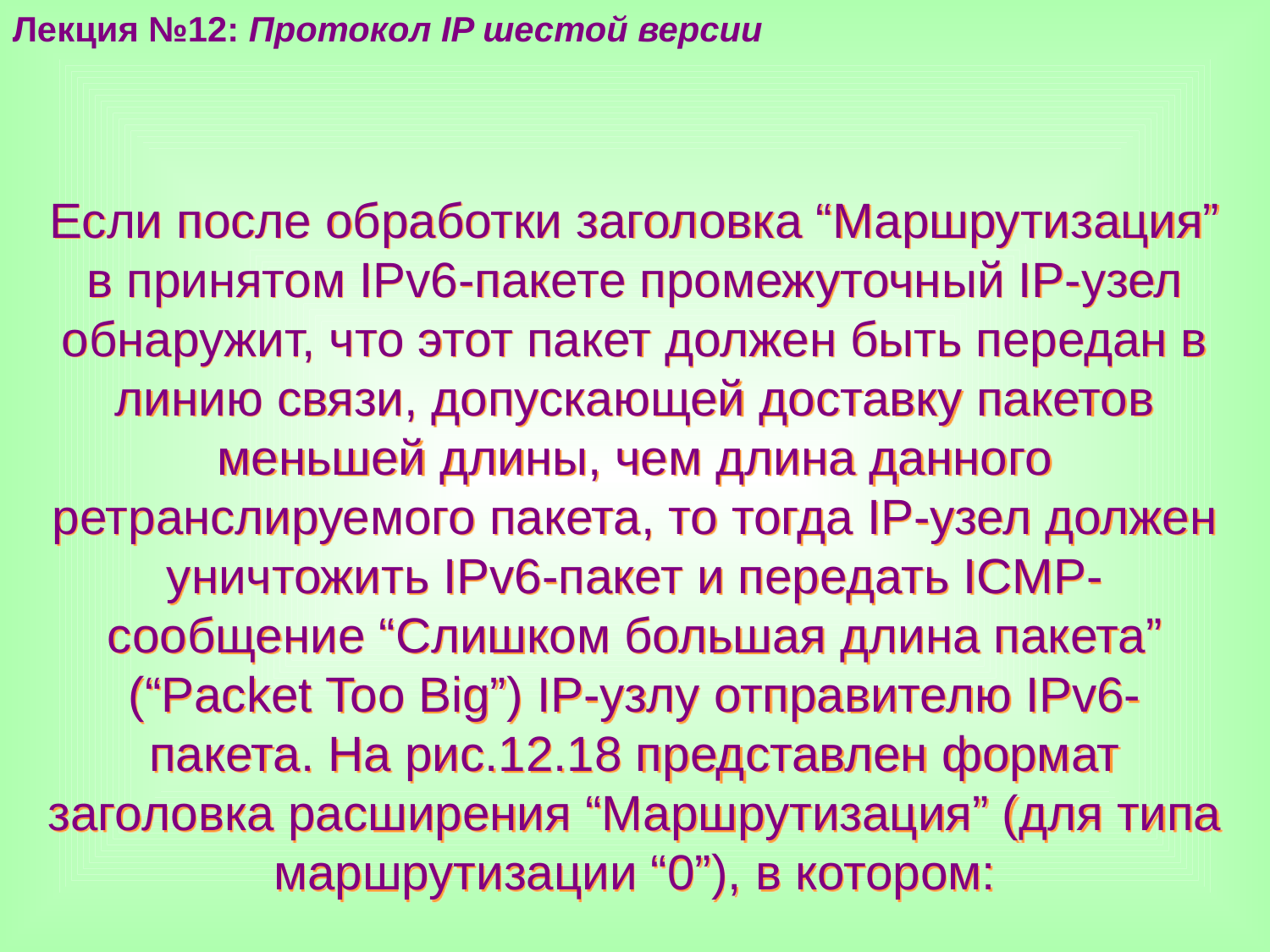

Лекция №12: Протокол IP шестой версии
Если после обработки заголовка “Маршрутизация” в принятом IPv6-пакете промежуточный IP-узел обнаружит, что этот пакет должен быть передан в линию связи, допускающей доставку пакетов меньшей длины, чем длина данного ретранслируемого пакета, то тогда IP-узел должен уничтожить IPv6-пакет и передать ICMP-сообщение “Слишком большая длина пакета” (“Packet Too Big”) IP-узлу отправителю IPv6-пакета. На рис.12.18 представлен формат заголовка расширения “Маршрутизация” (для типа маршрутизации “0”), в котором: